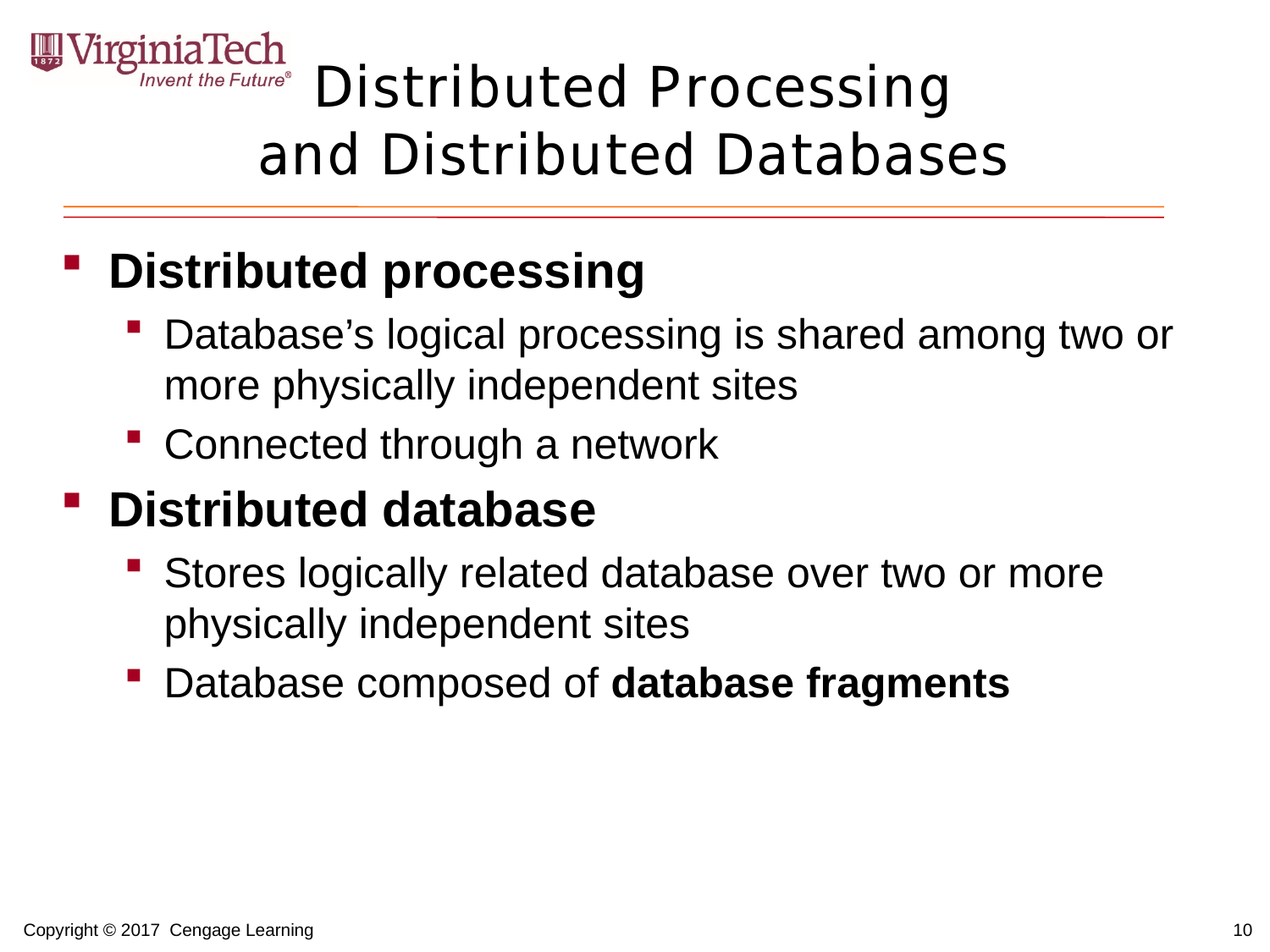

# Distributed Processing and Distributed Databases
Distributed processing
Database’s logical processing is shared among two or more physically independent sites
Connected through a network
Distributed database
Stores logically related database over two or more physically independent sites
Database composed of database fragments
10
Copyright © 2017  Cengage Learning